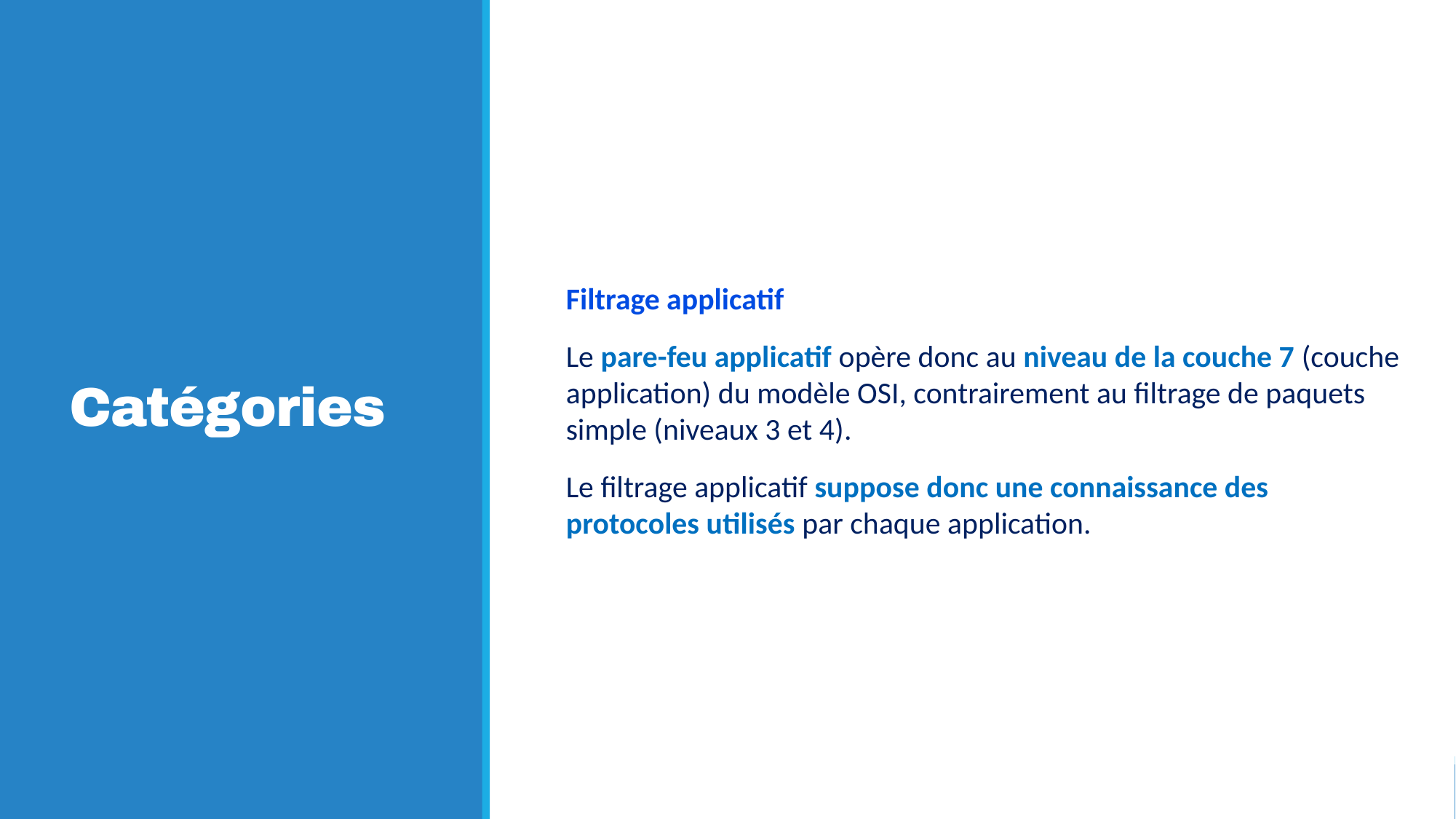

# Catégories
Filtrage applicatif
Le pare-feu applicatif opère donc au niveau de la couche 7 (couche application) du modèle OSI, contrairement au filtrage de paquets simple (niveaux 3 et 4).
Le filtrage applicatif suppose donc une connaissance des protocoles utilisés par chaque application.